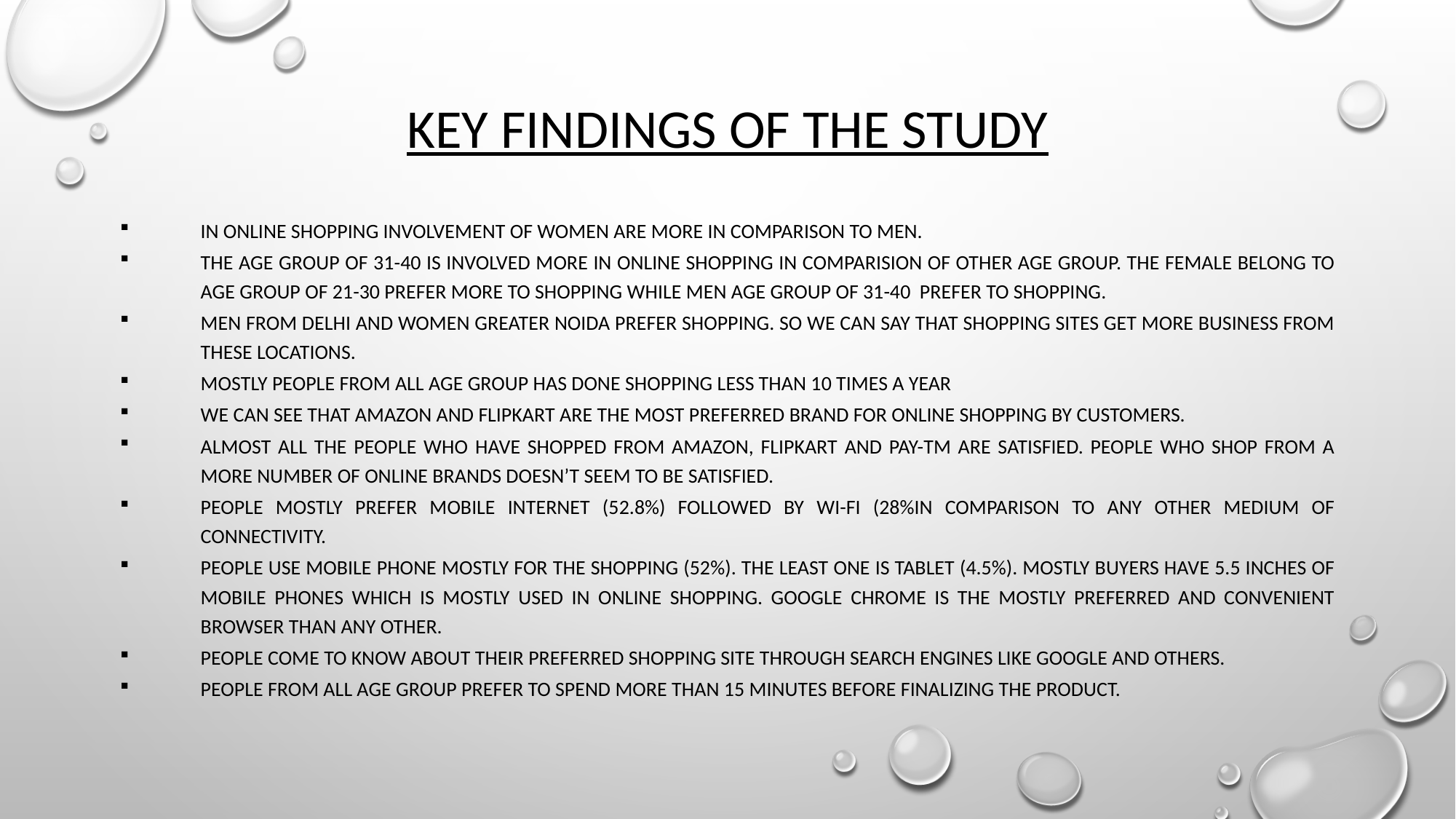

# Key Findings of the study
In online shopping involvement of women are more in comparison to men.
The age group of 31-40 is involved more in online shopping in comparision of other age group. The female belong to age group of 21-30 prefer more to shopping while men age group of 31-40  prefer to shopping.
Men from Delhi and Women Greater Noida prefer shopping. So we can say that shopping sites get more business from these locations.
mostly people from all age group has done shopping less than 10 times a year
We can see that Amazon and Flipkart are the most preferred brand for online shopping by customers.
Almost all the people who have shopped from Amazon, Flipkart and Pay-tm are satisfied. People who shop from a more number of online brands doesn’t seem to be satisfied.
People mostly prefer mobile internet (52.8%) followed by Wi-Fi (28%in comparison to any other medium of connectivity.
People use Mobile phone mostly for the shopping (52%). the least one is tablet (4.5%). Mostly buyers have 5.5 inches of mobile phones which is mostly used in online shopping. Google chrome is the mostly preferred and convenient browser than any other.
People come to know about their preferred shopping site through Search Engines like Google and others.
People from all age group prefer to spend more than 15 minutes before finalizing the product.